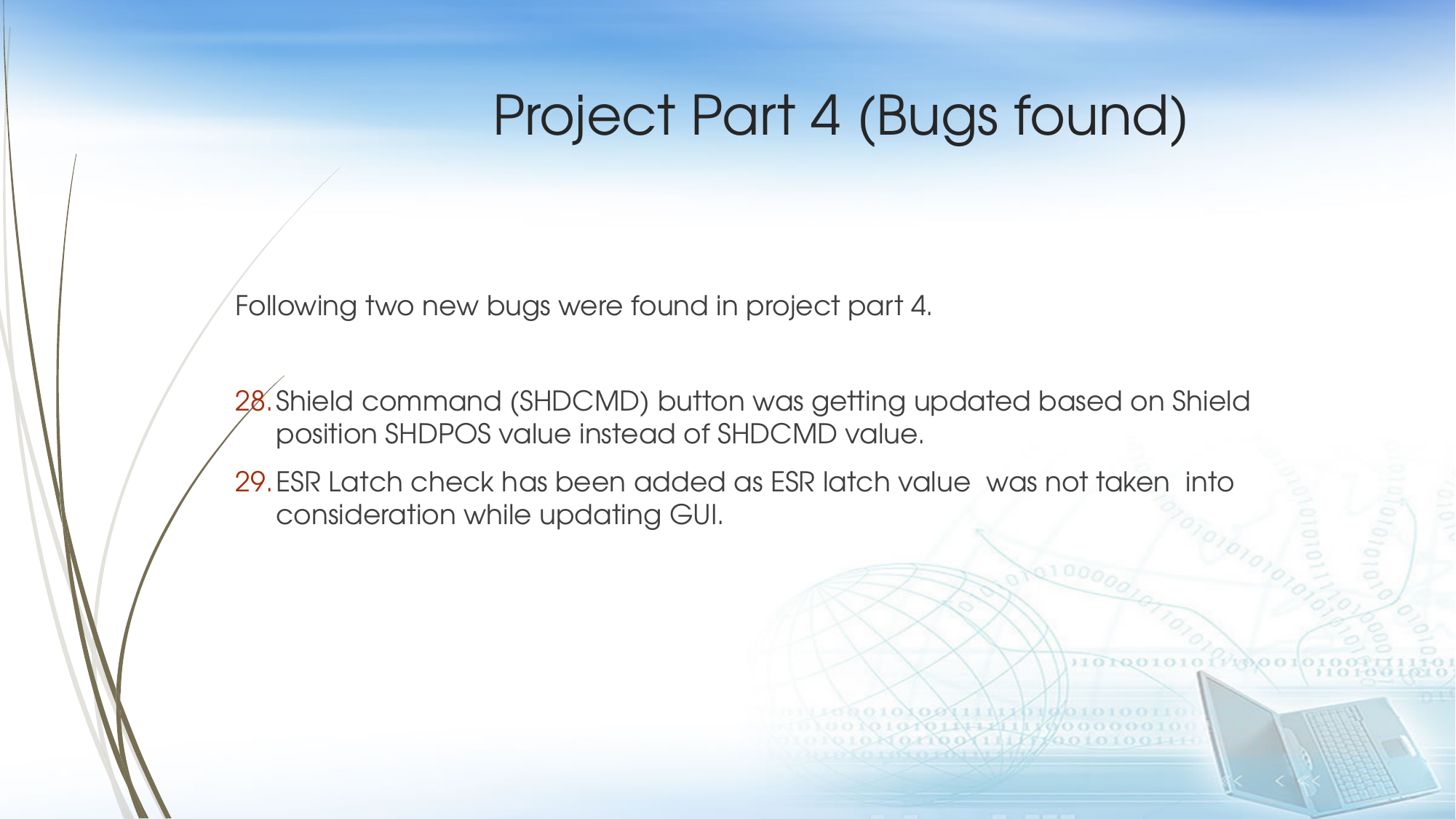

# Project Part 4 (Bugs found)
Following two new bugs were found in project part 4.

Shield command (SHDCMD) button was getting updated based on Shield position SHDPOS value instead of SHDCMD value.
ESR Latch check has been added as ESR latch value  was not taken  into consideration while updating GUI.